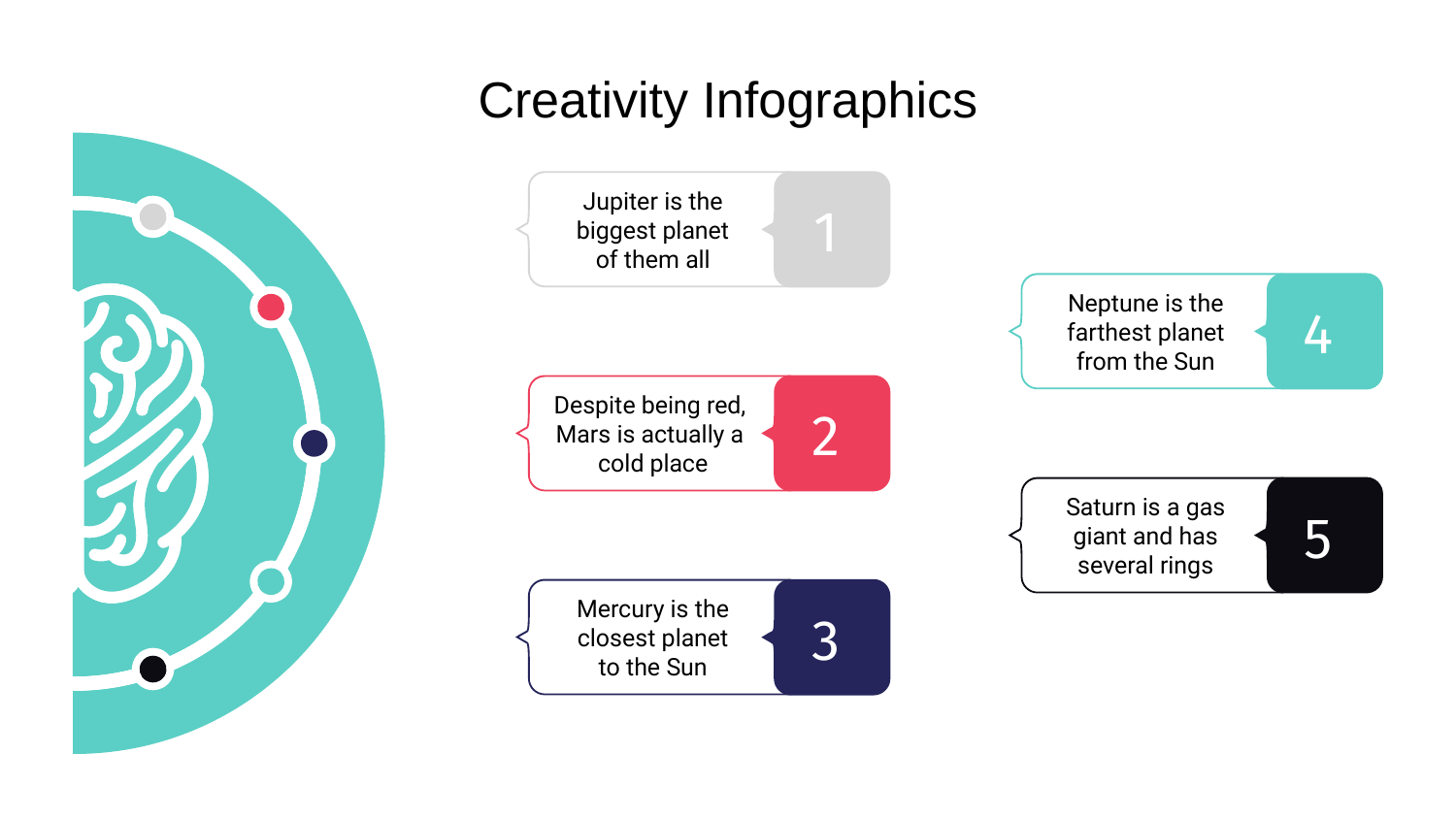

Creativity Infographics

Jupiter is the
biggest planet
of them all
1
4
Neptune is the farthest planet
from the Sun
Despite being red,
Mars is actually a
cold place
2
Saturn is a gas
giant and has
several rings
5
Mercury is the
closest planet
to the Sun
3